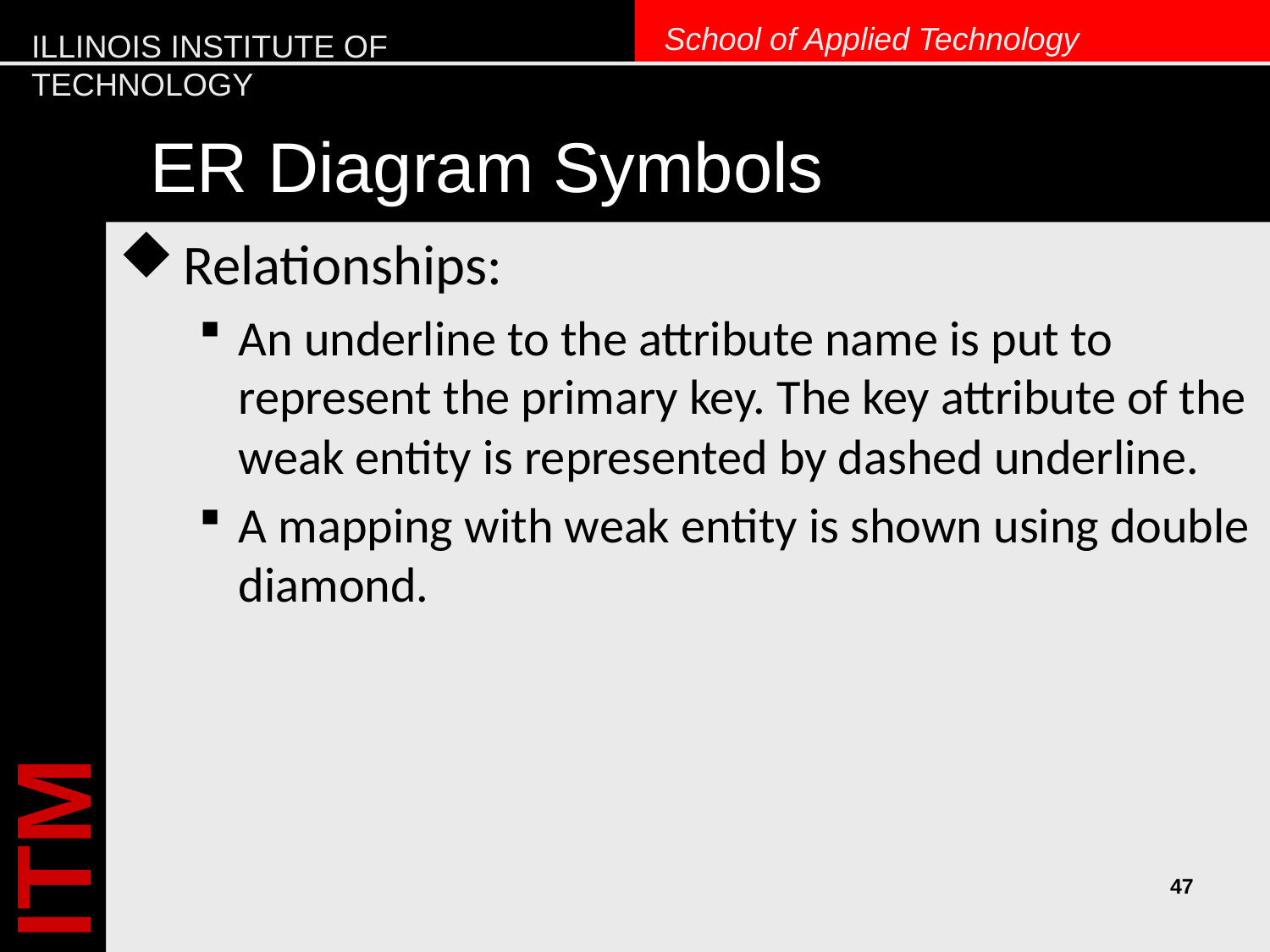

# ER Diagram Symbols
Relationships:
An underline to the attribute name is put to represent the primary key. The key attribute of the weak entity is represented by dashed underline.
A mapping with weak entity is shown using double diamond.
47